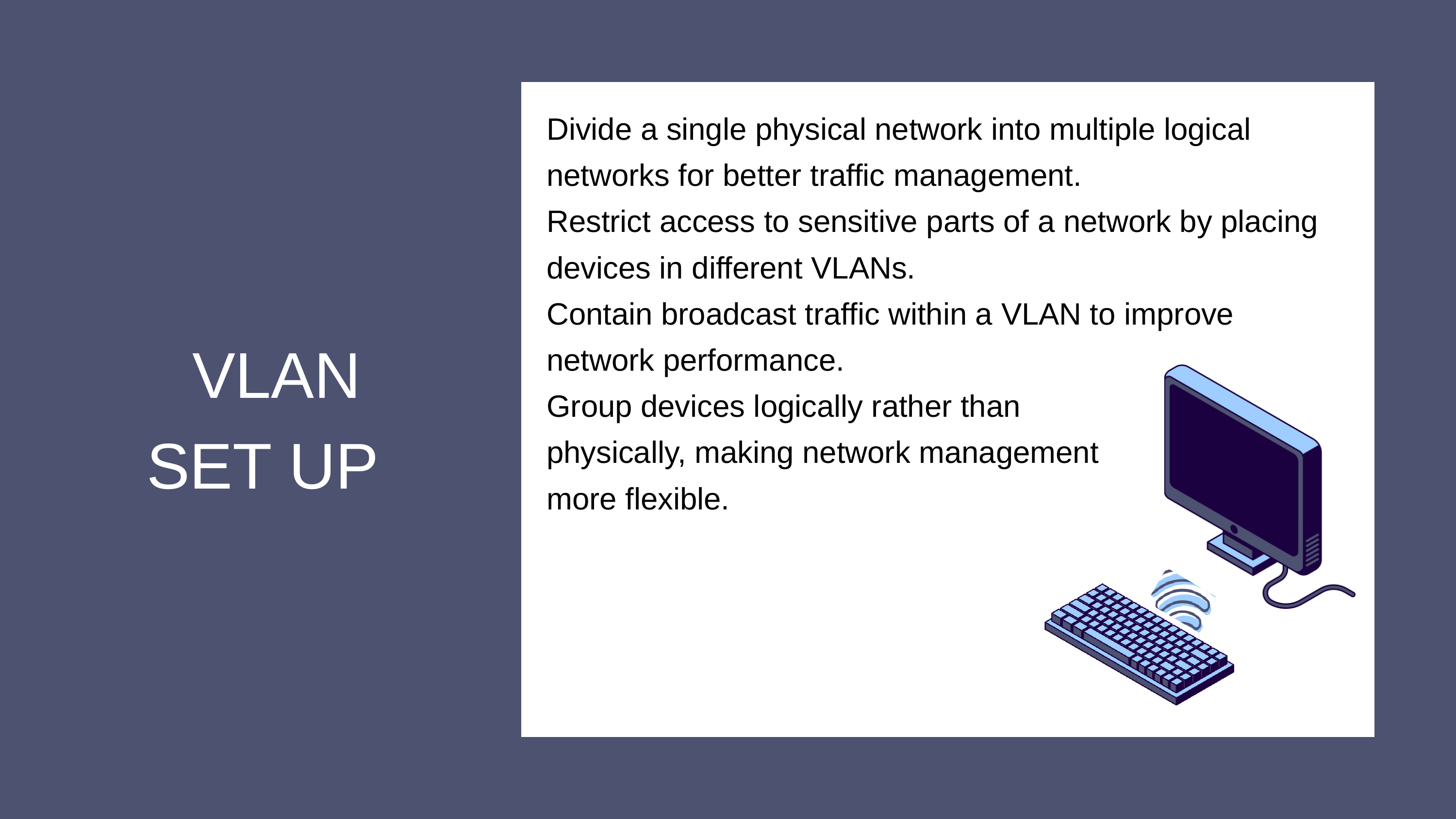

Divide a single physical network into multiple logical networks for better traffic management.
Restrict access to sensitive parts of a network by placing devices in different VLANs.
Contain broadcast traffic within a VLAN to improve network performance.
Group devices logically rather than
physically, making network management
more flexible.

VLAN
SET UP